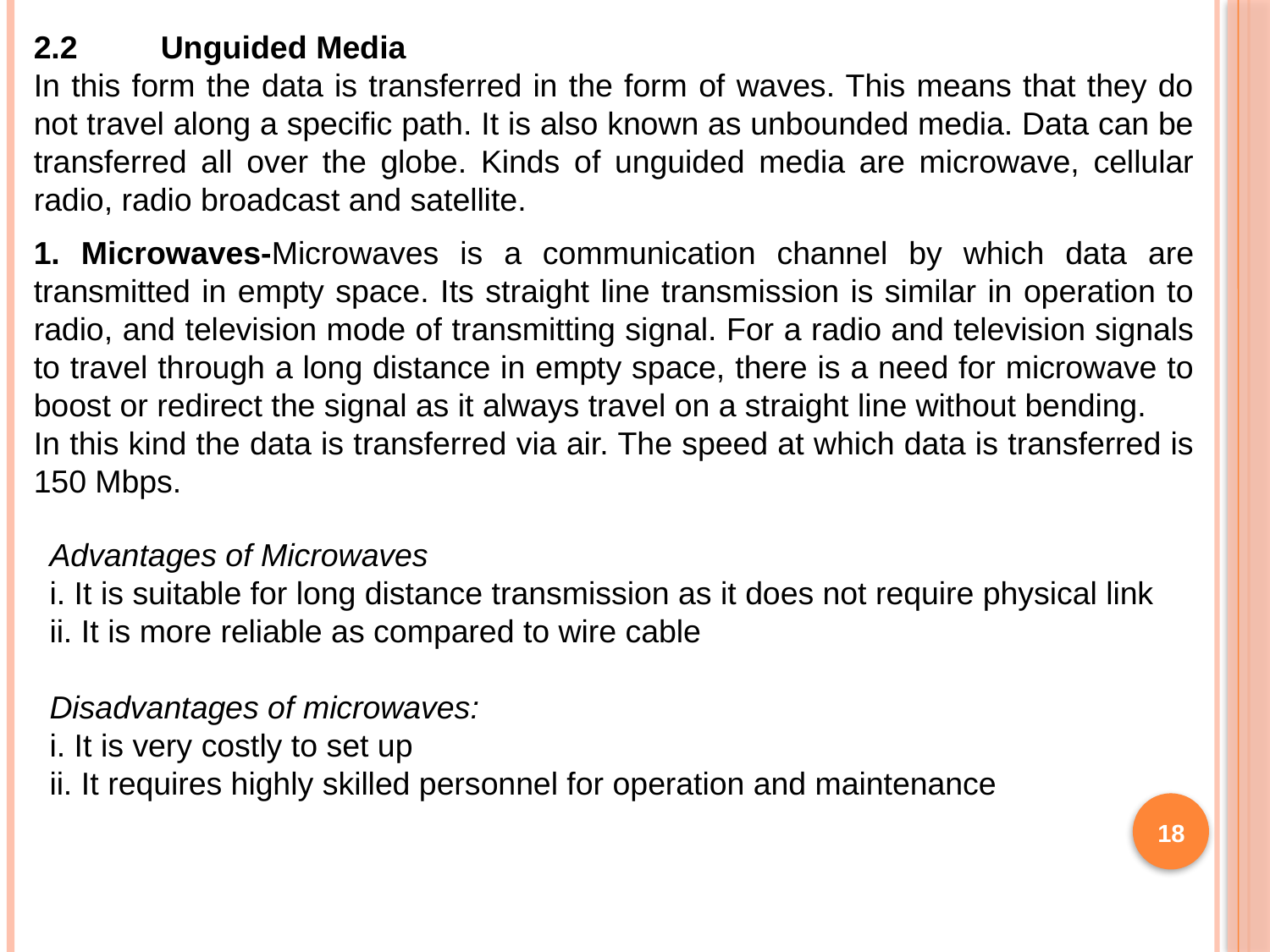

2.2	Unguided Media
In this form the data is transferred in the form of waves. This means that they do not travel along a specific path. It is also known as unbounded media. Data can be transferred all over the globe. Kinds of unguided media are microwave, cellular radio, radio broadcast and satellite.
1. Microwaves-Microwaves is a communication channel by which data are transmitted in empty space. Its straight line transmission is similar in operation to radio, and television mode of transmitting signal. For a radio and television signals to travel through a long distance in empty space, there is a need for microwave to boost or redirect the signal as it always travel on a straight line without bending.
In this kind the data is transferred via air. The speed at which data is transferred is 150 Mbps.
Advantages of Microwaves
i. It is suitable for long distance transmission as it does not require physical link
ii. It is more reliable as compared to wire cable

Disadvantages of microwaves:
i. It is very costly to set up
ii. It requires highly skilled personnel for operation and maintenance
18